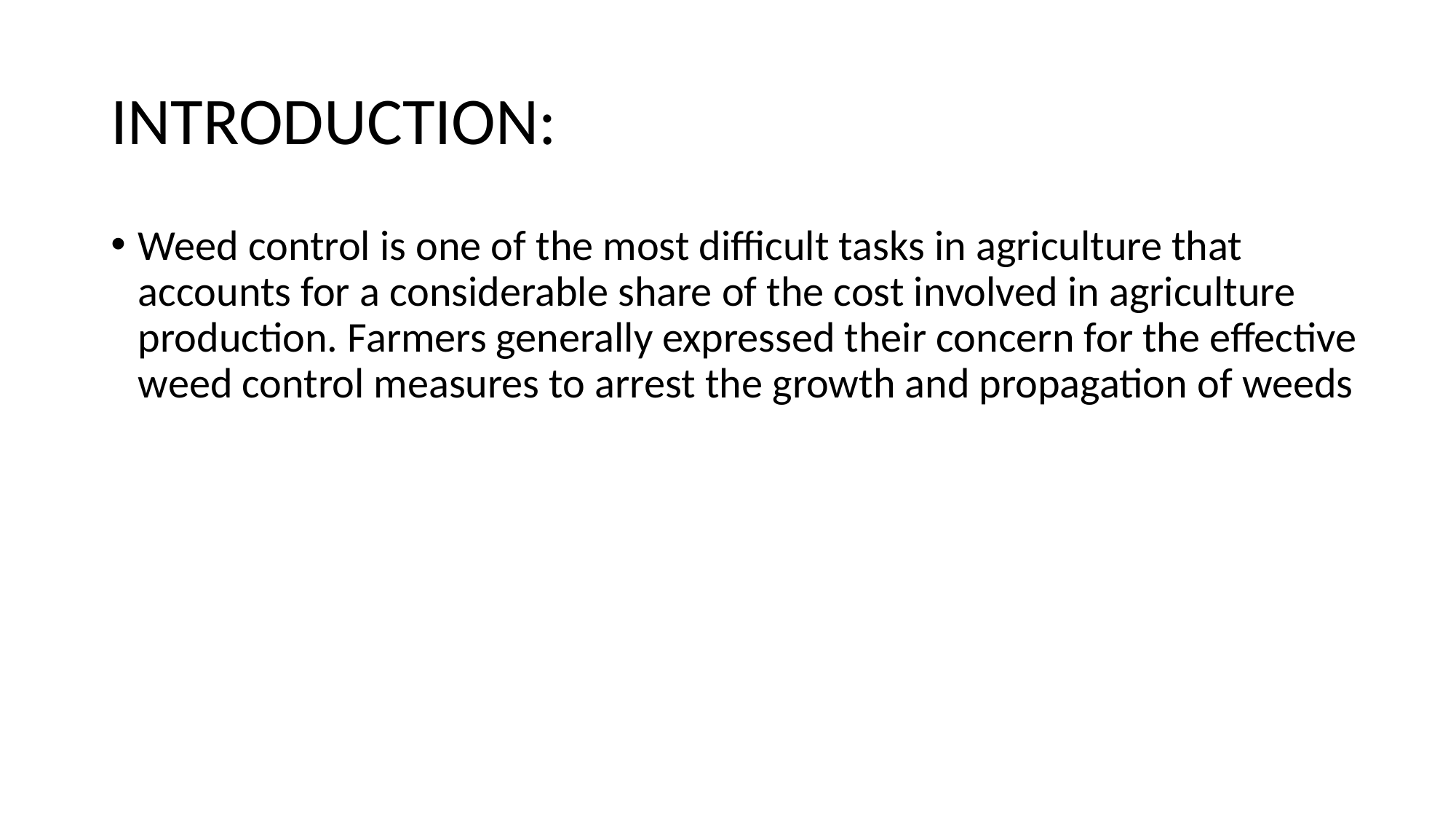

# INTRODUCTION:
Weed control is one of the most difficult tasks in agriculture that accounts for a considerable share of the cost involved in agriculture production. Farmers generally expressed their concern for the effective weed control measures to arrest the growth and propagation of weeds